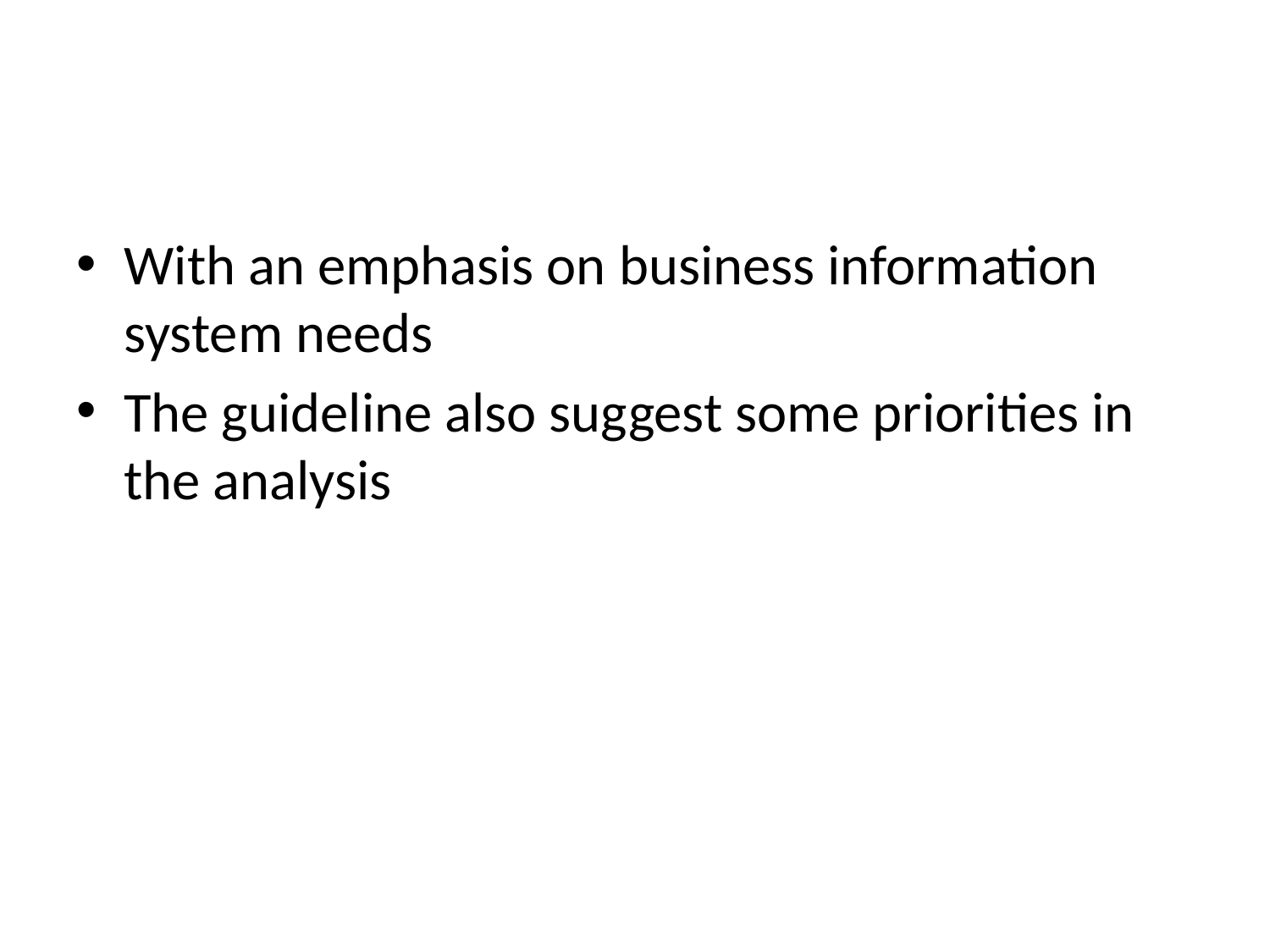

#
With an emphasis on business information system needs
The guideline also suggest some priorities in the analysis